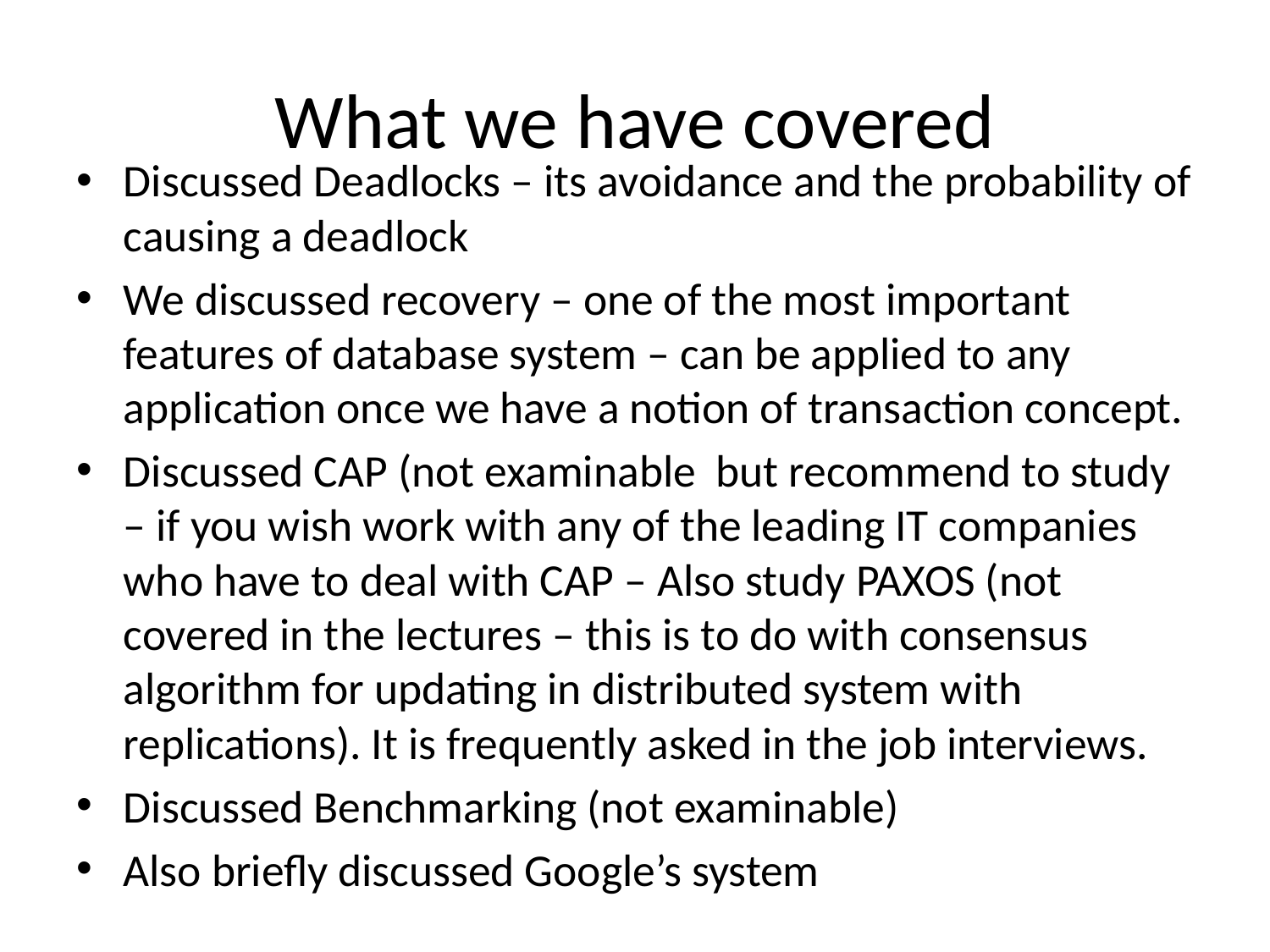

# What we have covered
Discussed Deadlocks – its avoidance and the probability of causing a deadlock
We discussed recovery – one of the most important features of database system – can be applied to any application once we have a notion of transaction concept.
Discussed CAP (not examinable  but recommend to study – if you wish work with any of the leading IT companies  who have to deal with CAP – Also study PAXOS (not covered in the lectures – this is to do with consensus algorithm for updating in distributed system with replications). It is frequently asked in the job interviews.
Discussed Benchmarking (not examinable)
Also briefly discussed Google’s system